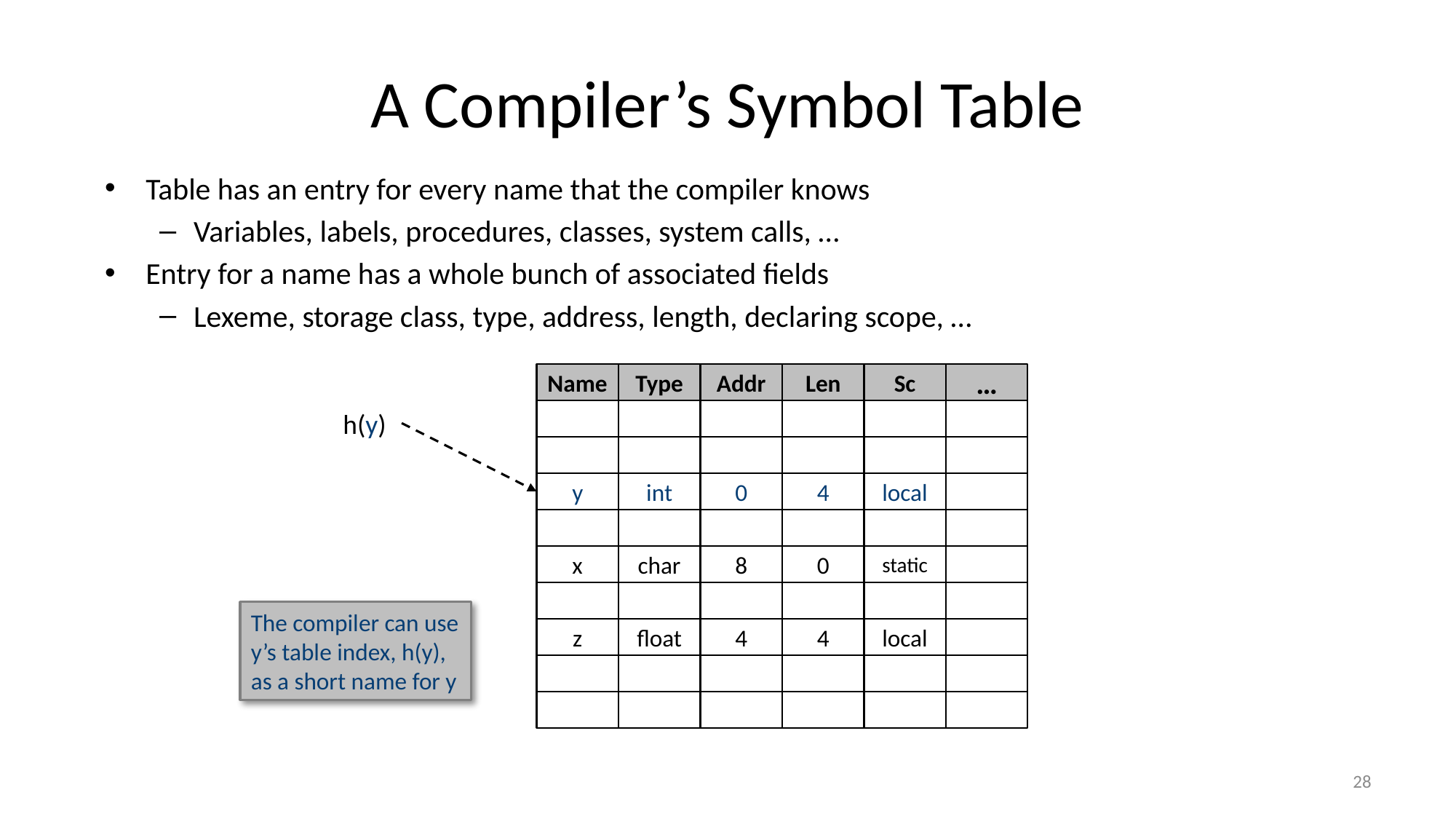

A Compiler’s Symbol Table
Table has an entry for every name that the compiler knows
Variables, labels, procedures, classes, system calls, …
Entry for a name has a whole bunch of associated fields
Lexeme, storage class, type, address, length, declaring scope, …

Name
Type
Addr
Len
Sc
…

y
int
0
4
local

x
char
8
0
static

z
float
4
4
local

h(y)
The compiler can use y’s table index, h(y), as a short name for y
28